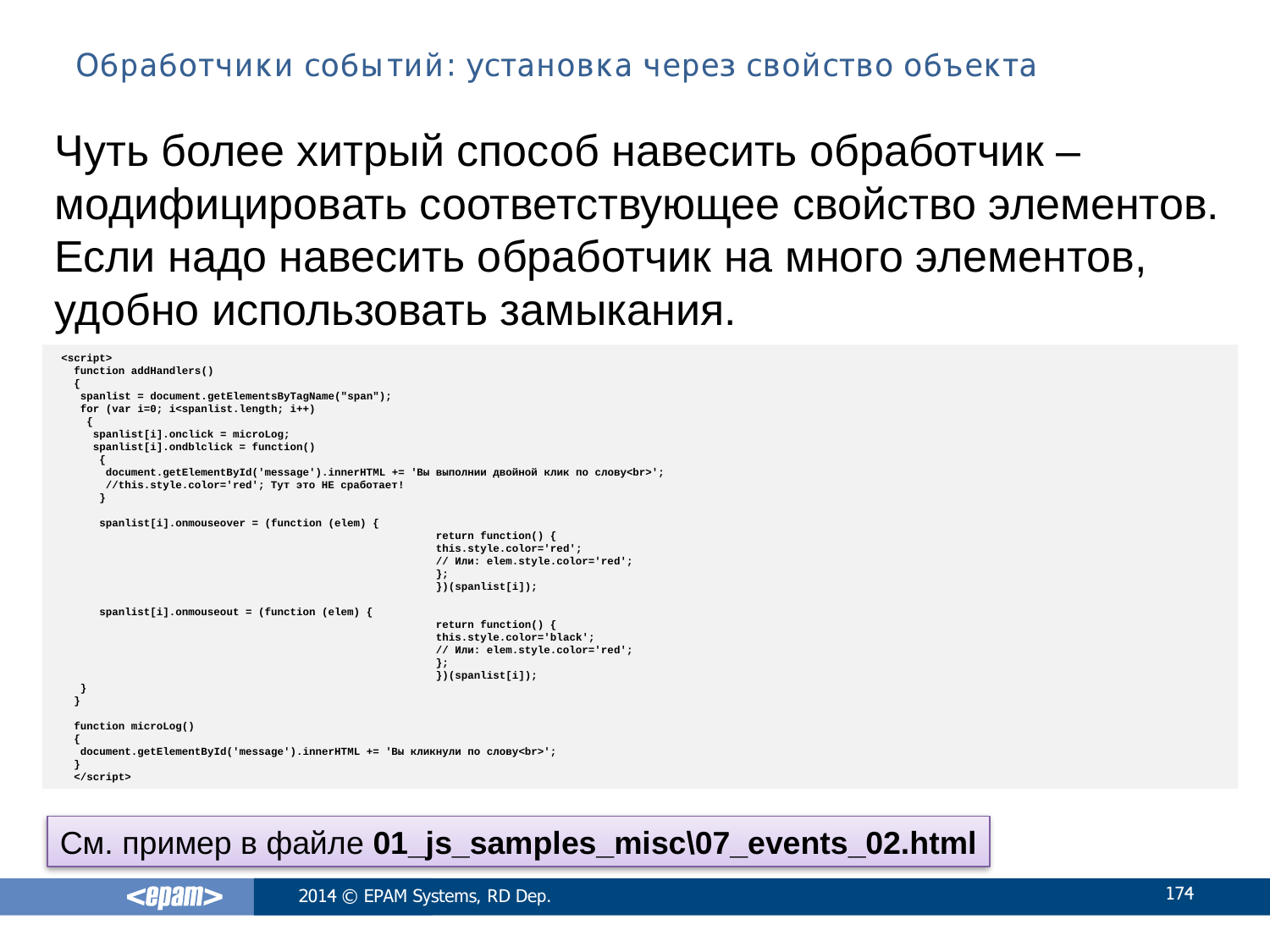

# Обработчики событий: установка через свойство объекта
Чуть более хитрый способ навесить обработчик – модифицировать соответствующее свойство элементов. Если надо навесить обработчик на много элементов, удобно использовать замыкания.
 <script>
   function addHandlers()
   {
    spanlist = document.getElementsByTagName("span");
    for (var i=0; i<spanlist.length; i++)
     {
      spanlist[i].onclick = microLog;
      spanlist[i].ondblclick = function()
       {
        document.getElementById('message').innerHTML += 'Вы выполнии двойной клик по слову<br>';
        //this.style.color='red'; Тут это НЕ сработает!
       }

       spanlist[i].onmouseover = (function (elem) {
			return function() {
			this.style.color='red';
			// Или: elem.style.color='red';
			};
			})(spanlist[i]);

       spanlist[i].onmouseout = (function (elem) {
			return function() {
			this.style.color='black';
			// Или: elem.style.color='red';
			};
			})(spanlist[i]);
    }
   }

   function microLog()
   {
    document.getElementById('message').innerHTML += 'Вы кликнули по слову<br>';
   }
   </script>
См. пример в файле 01_js_samples_misc\07_events_02.html
174
2014 © EPAM Systems, RD Dep.